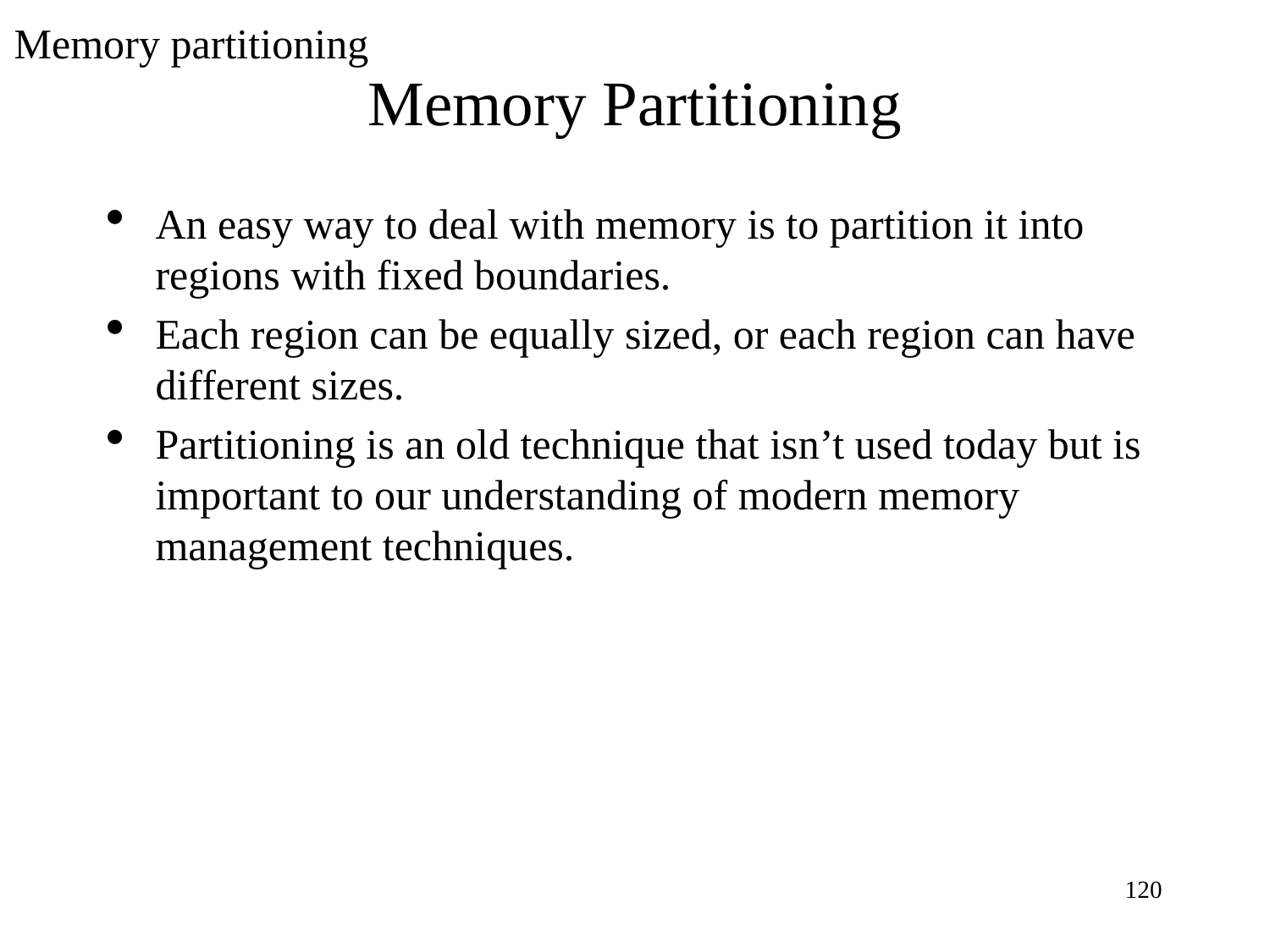

Memory partitioning
Memory Partitioning
An easy way to deal with memory is to partition it into regions with fixed boundaries.
Each region can be equally sized, or each region can have different sizes.
Partitioning is an old technique that isn’t used today but is important to our understanding of modern memory management techniques.
120